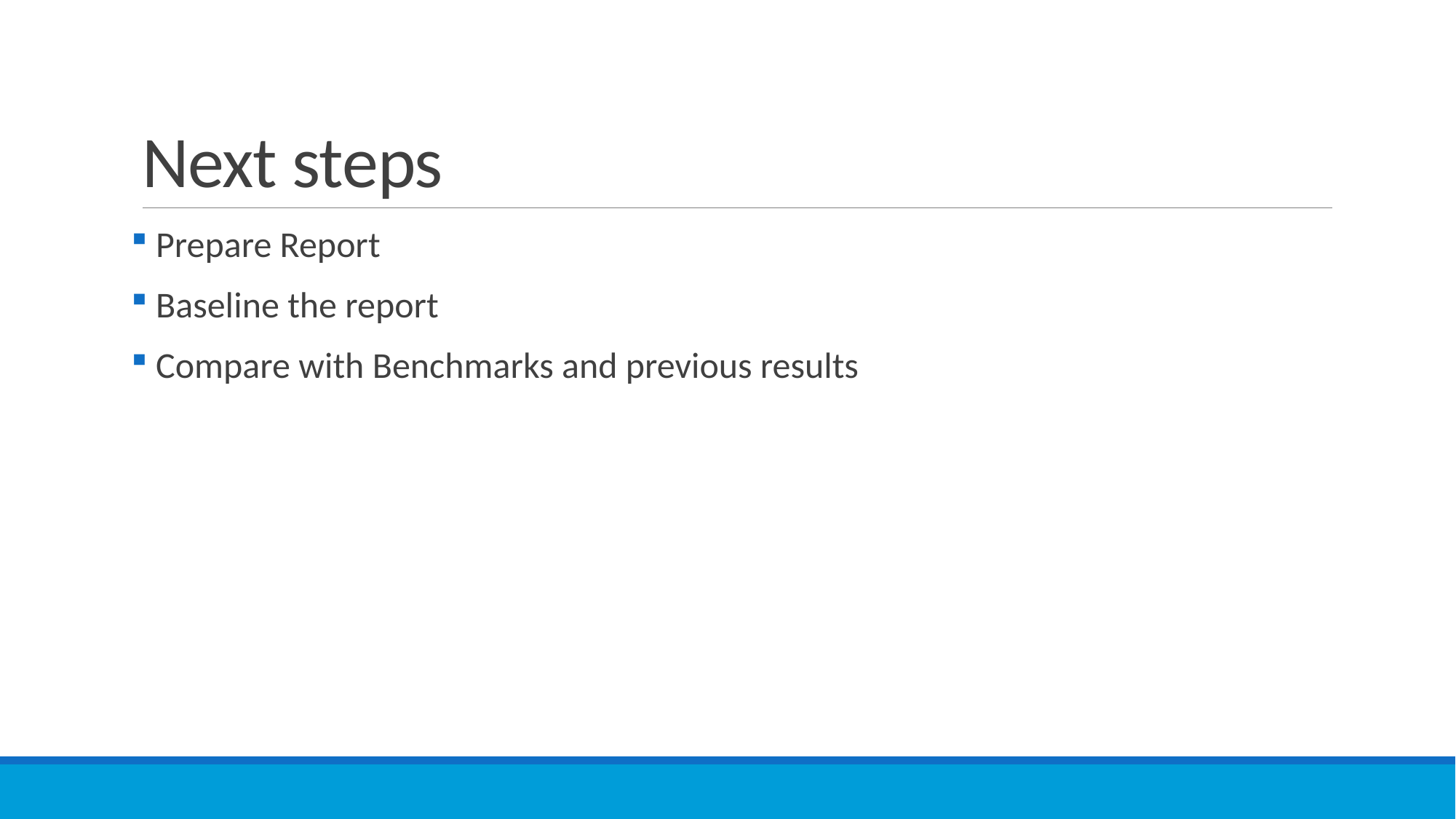

# Next steps
 Prepare Report
 Baseline the report
 Compare with Benchmarks and previous results